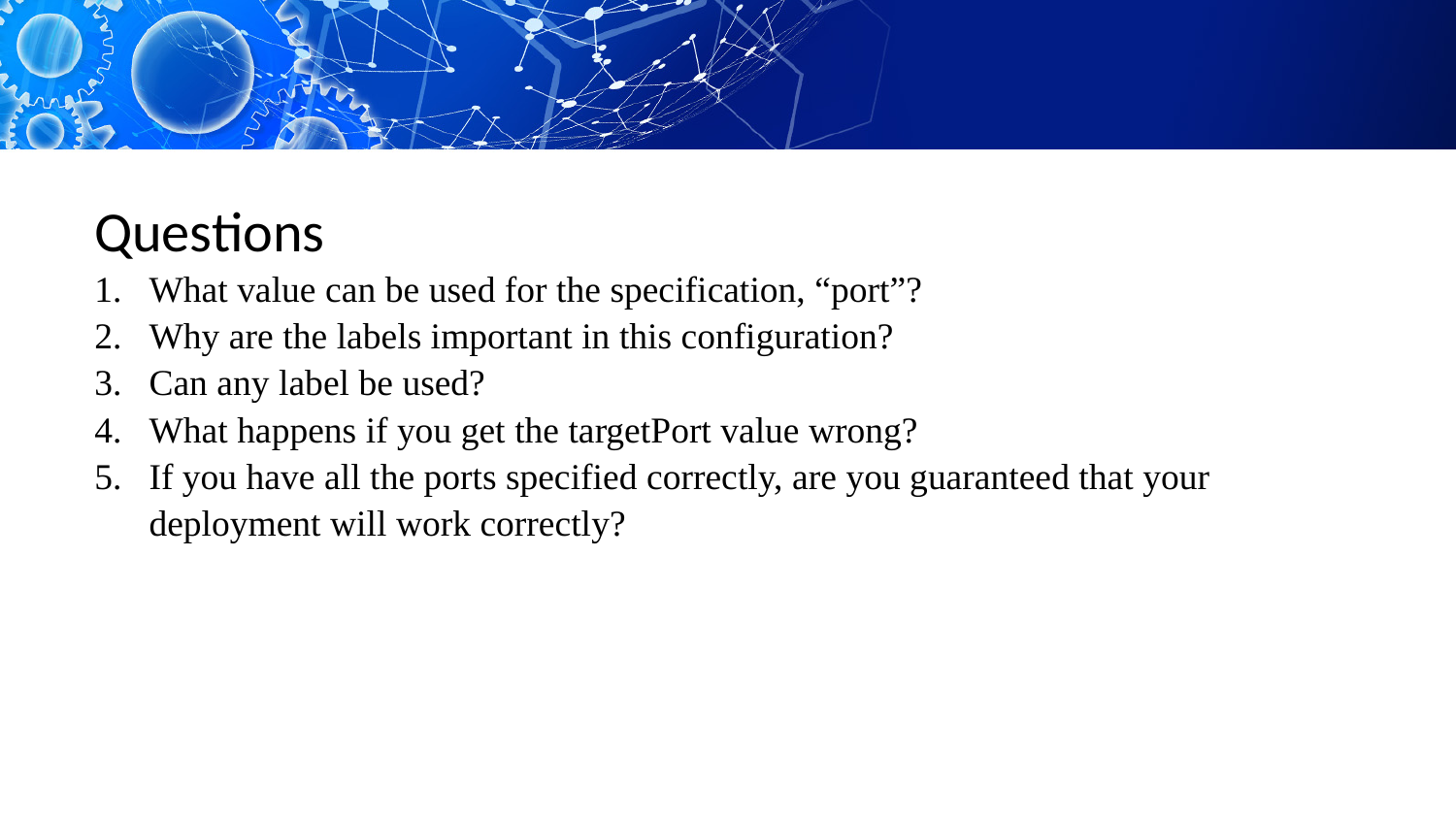

#
Questions
What value can be used for the specification, “port”?
Why are the labels important in this configuration?
Can any label be used?
What happens if you get the targetPort value wrong?
If you have all the ports specified correctly, are you guaranteed that your deployment will work correctly?